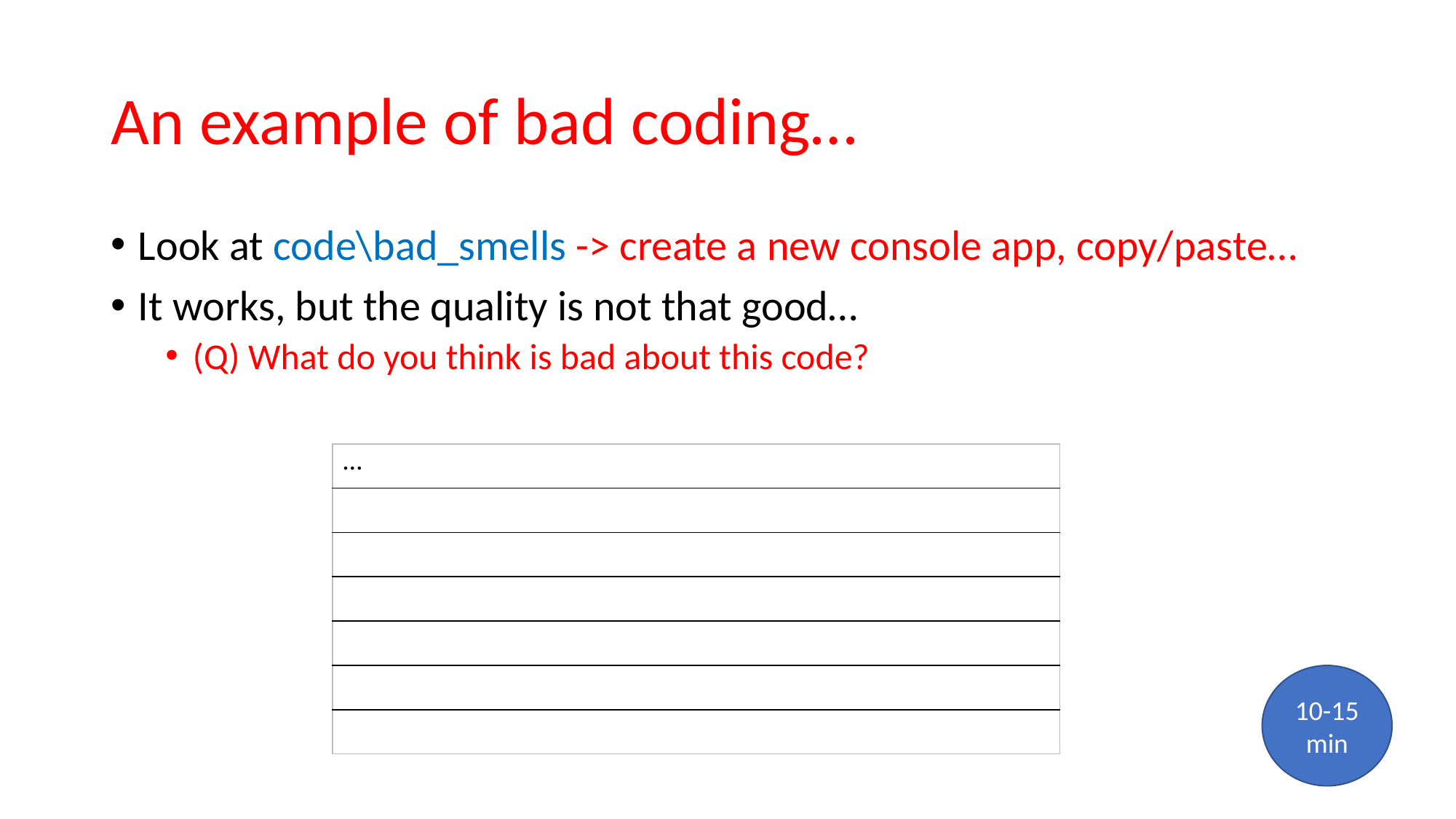

# An example of bad coding…
Look at code\bad_smells -> create a new console app, copy/paste…
It works, but the quality is not that good…
(Q) What do you think is bad about this code?

| … |
| --- |
|  |
|  |
|  |
|  |
|  |
|  |
10-15
min